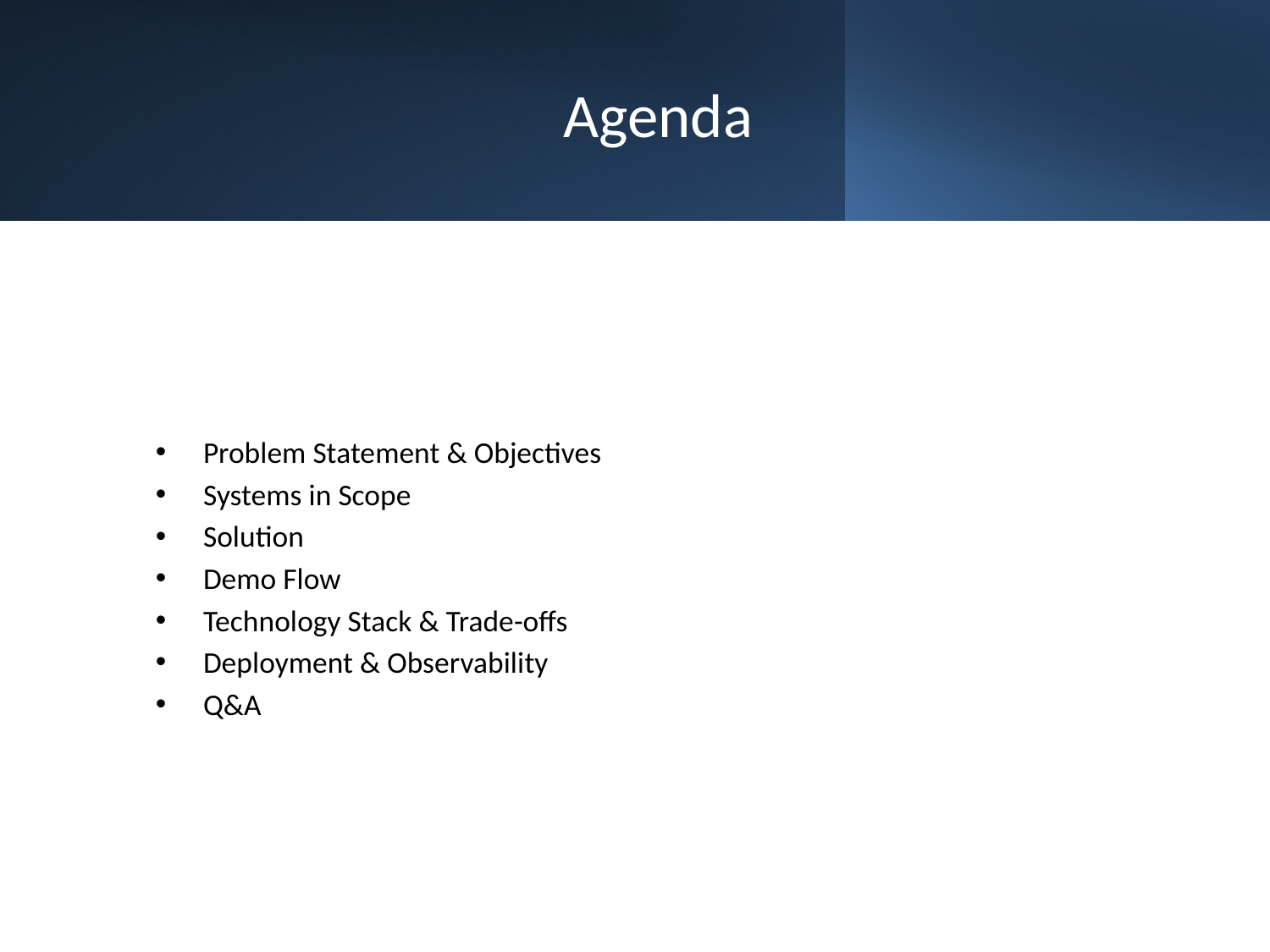

# Agenda
Problem Statement & Objectives
Systems in Scope
Solution
Demo Flow
Technology Stack & Trade-offs
Deployment & Observability
Q&A